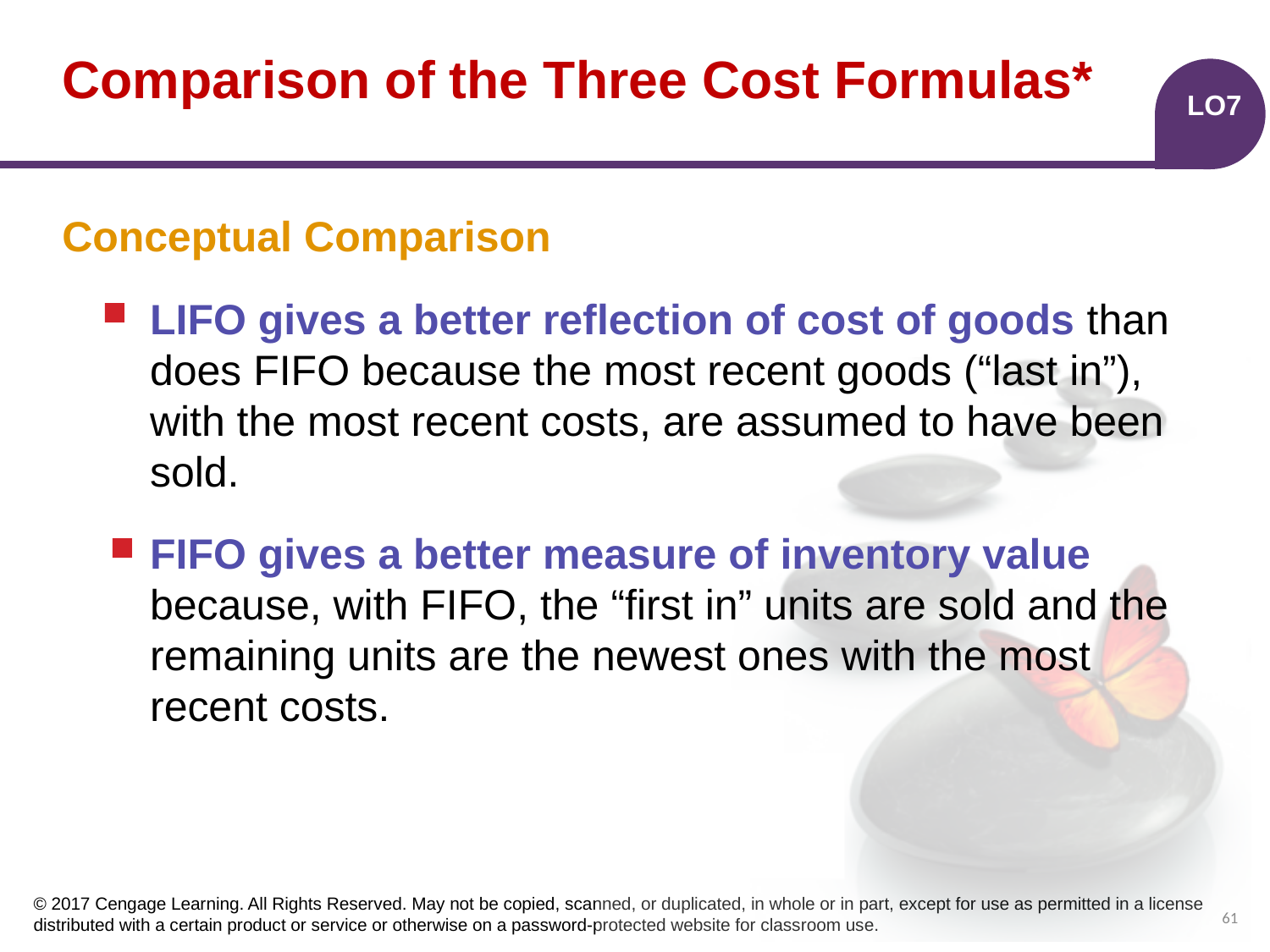

# Comparison of the Three Cost Formulas*
LO7
Conceptual Comparison
LIFO gives a better reflection of cost of goods than does FIFO because the most recent goods (“last in”), with the most recent costs, are assumed to have been sold.
FIFO gives a better measure of inventory value because, with FIFO, the “first in” units are sold and the remaining units are the newest ones with the most recent costs.

61